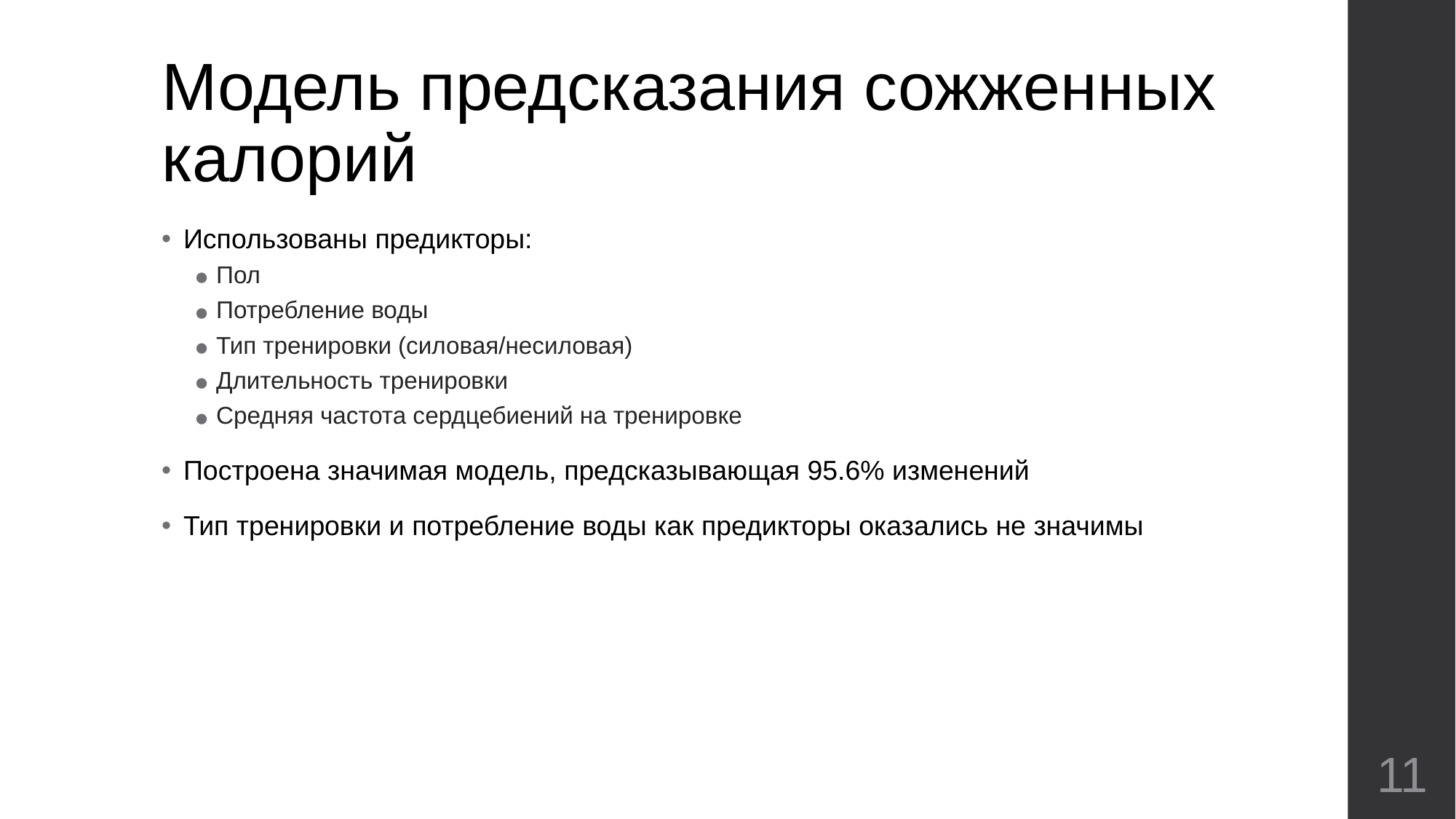

# Модель предсказания сожженных калорий
Использованы предикторы:
Пол
Потребление воды
Тип тренировки (силовая/несиловая)
Длительность тренировки
Средняя частота сердцебиений на тренировке
Построена значимая модель, предсказывающая 95.6% изменений
Тип тренировки и потребление воды как предикторы оказались не значимы
11